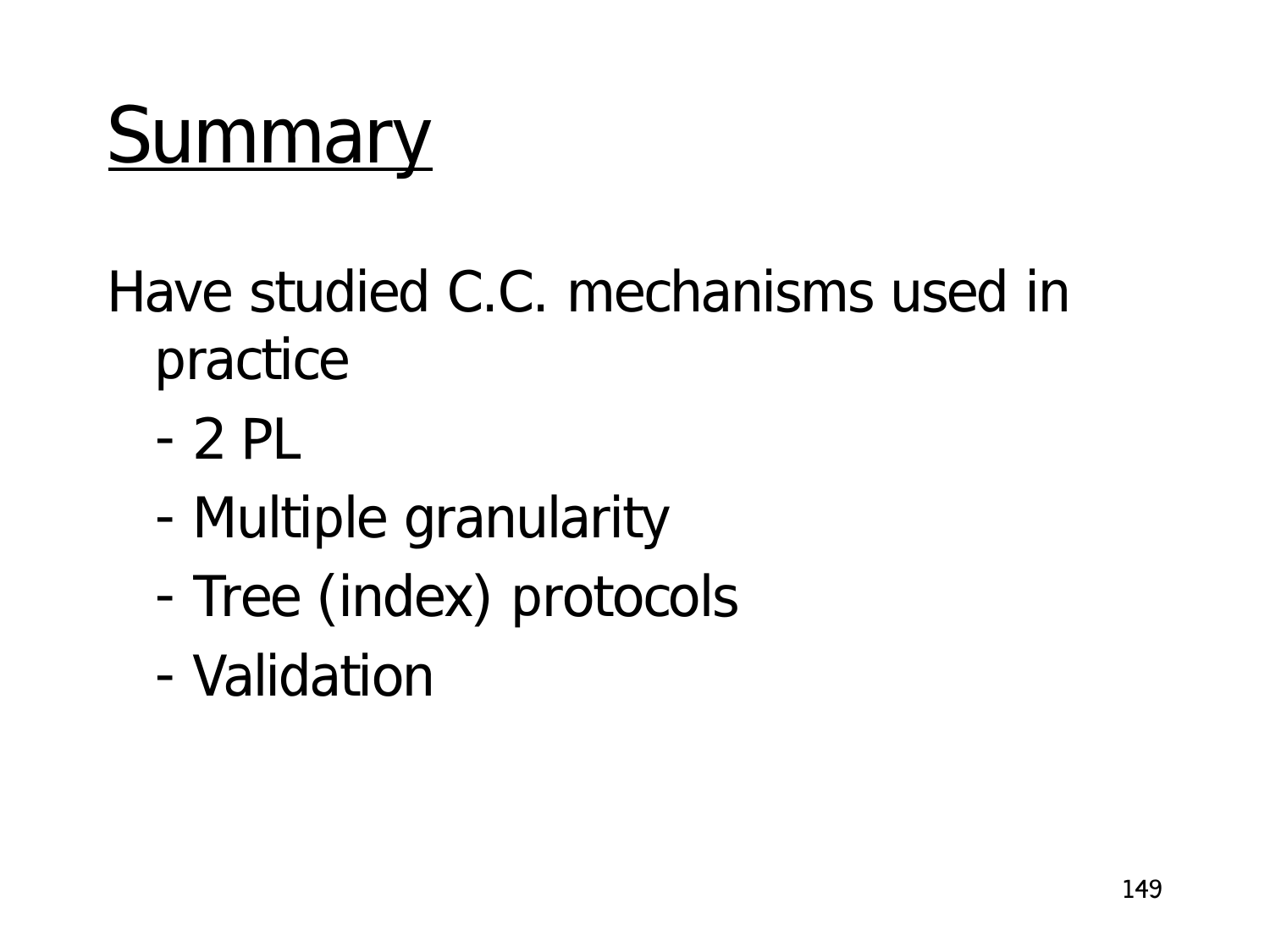

# Summary
Have studied C.C. mechanisms used in practice
	- 2 PL
	- Multiple granularity
	- Tree (index) protocols
	- Validation
149